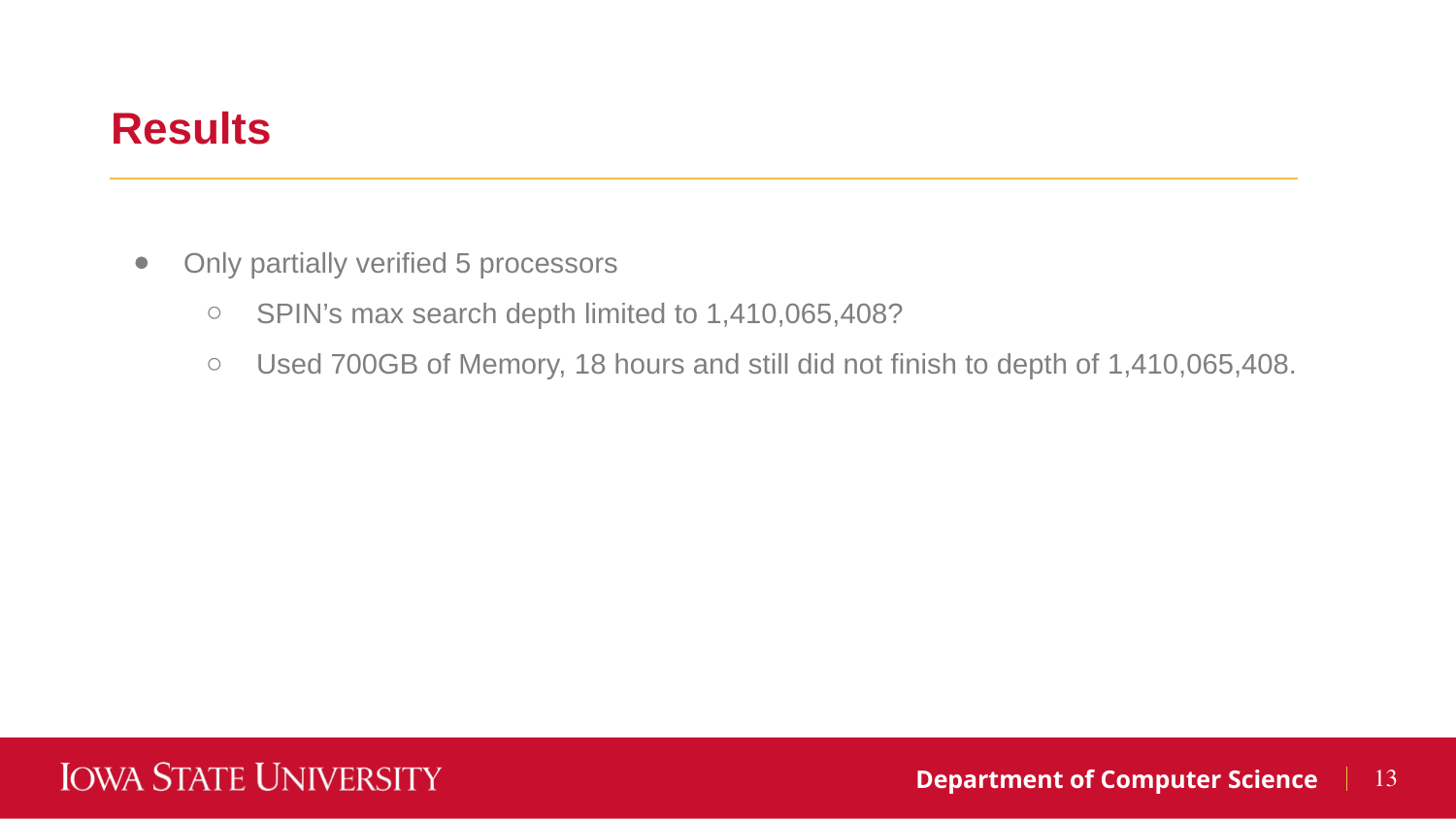

Results
Only partially verified 5 processors
SPIN’s max search depth limited to 1,410,065,408?
Used 700GB of Memory, 18 hours and still did not finish to depth of 1,410,065,408.